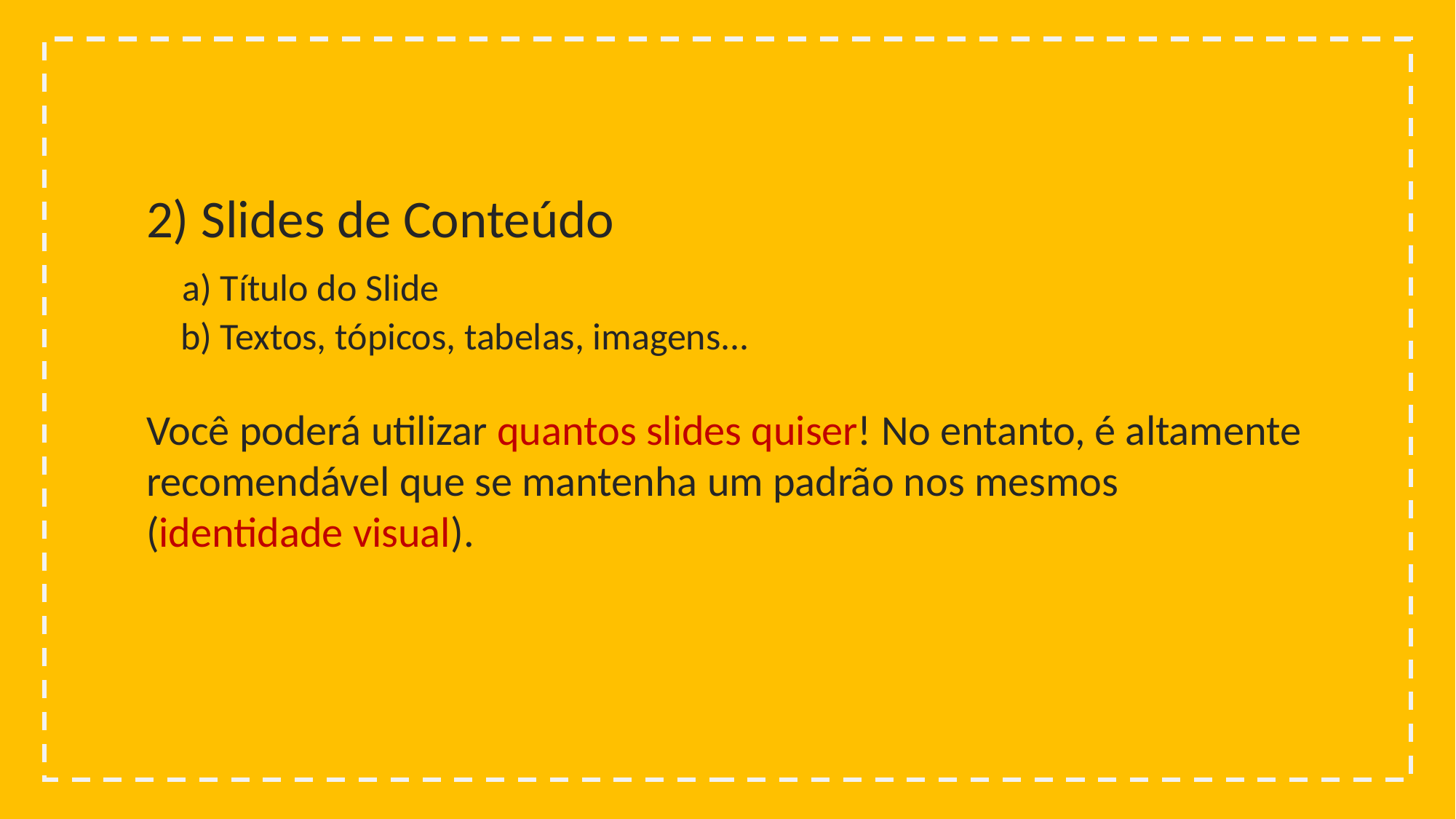

2) Slides de Conteúdo
   a) Título do Slide
    b) Textos, tópicos, tabelas, imagens...

Você poderá utilizar quantos slides quiser! No entanto, é altamente recomendável que se mantenha um padrão nos mesmos (identidade visual).